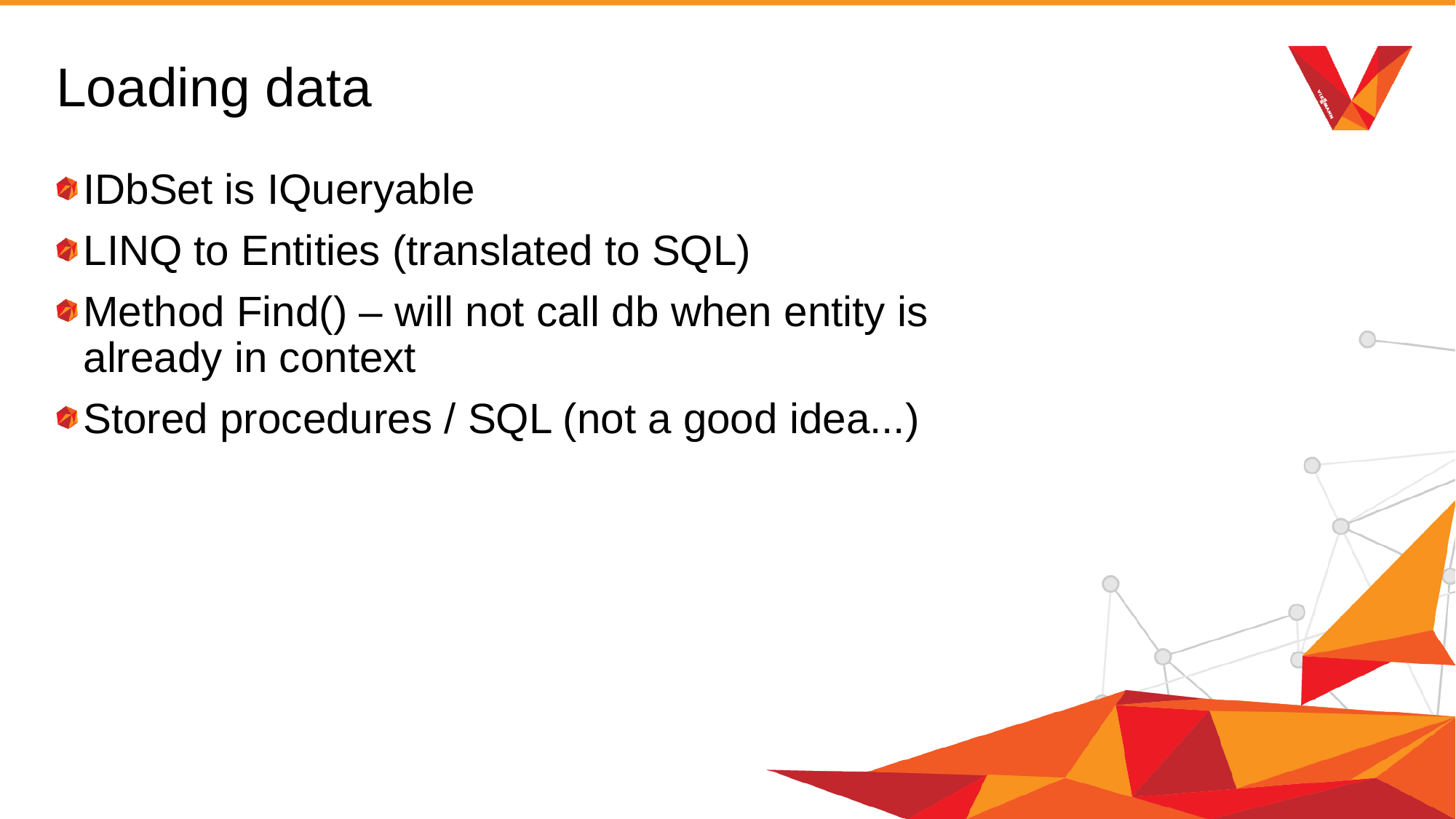

# Loading data
IDbSet is IQueryable
LINQ to Entities (translated to SQL)
Method Find() – will not call db when entity is already in context
Stored procedures / SQL (not a good idea...)